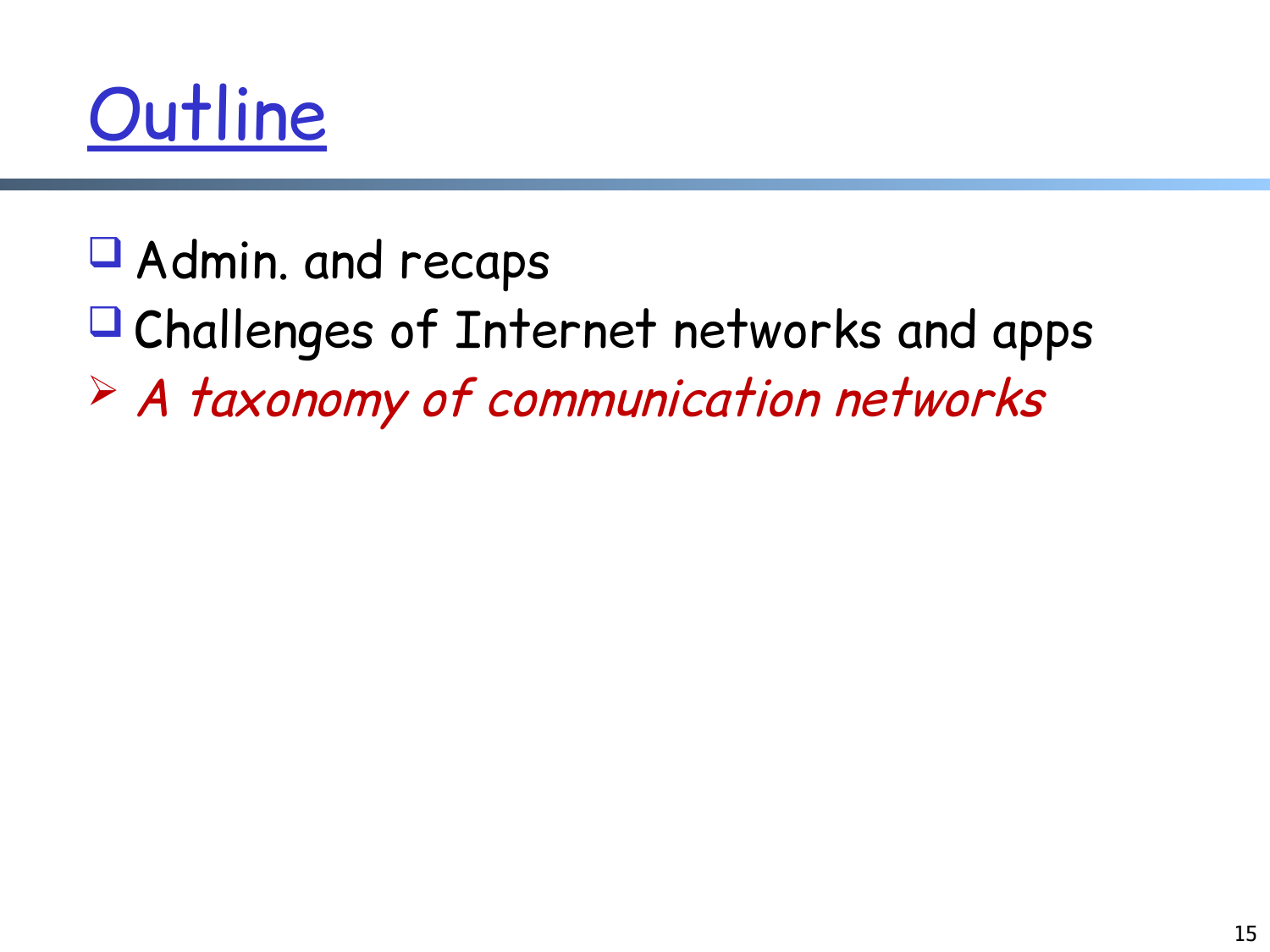

# Outline
Admin. and recaps
Challenges of Internet networks and apps
A taxonomy of communication networks
15